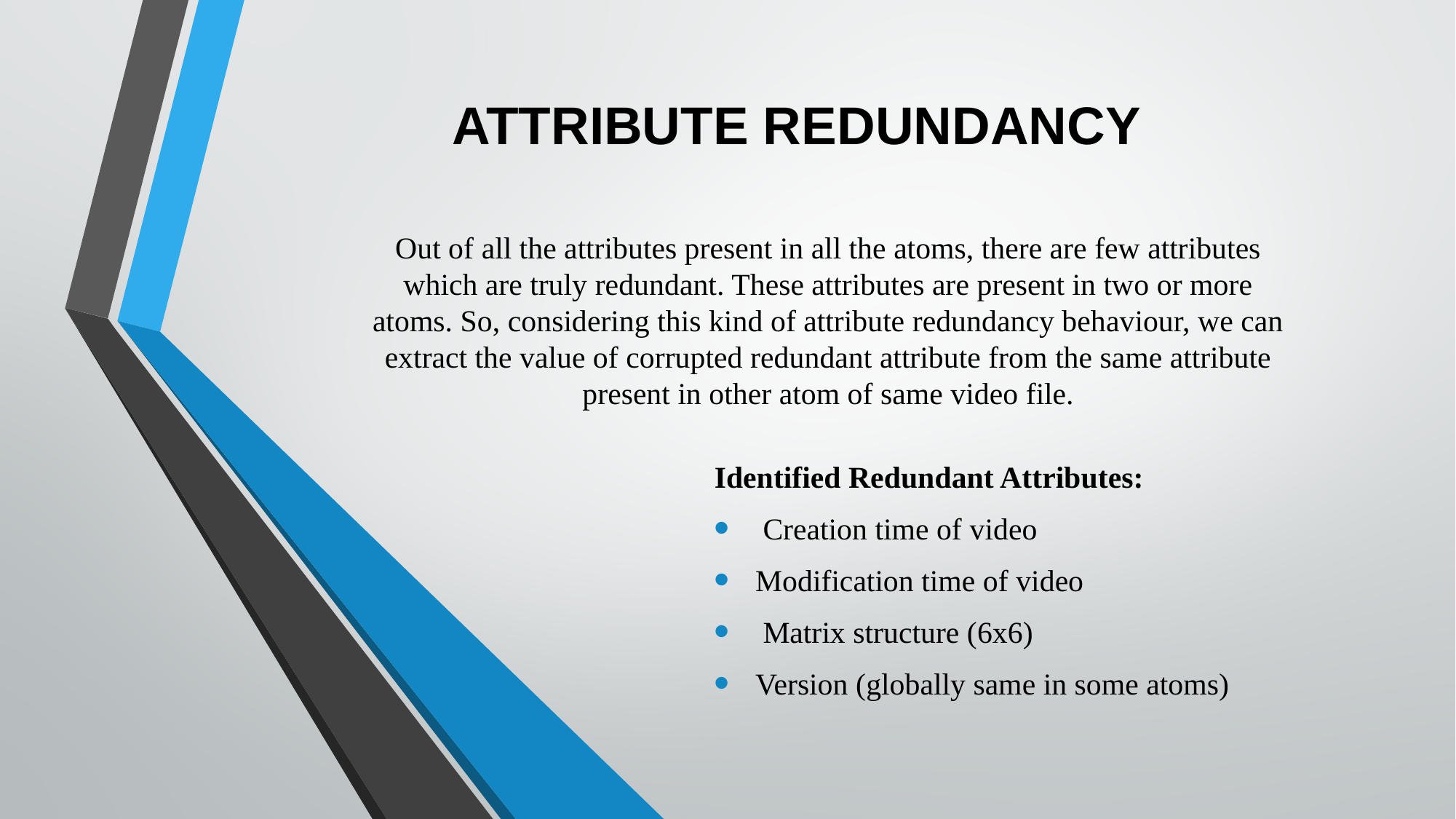

# ATTRIBUTE REDUNDANCY
Out of all the attributes present in all the atoms, there are few attributes which are truly redundant. These attributes are present in two or more atoms. So, considering this kind of attribute redundancy behaviour, we can extract the value of corrupted redundant attribute from the same attribute present in other atom of same video file.
Identified Redundant Attributes:
 Creation time of video
Modification time of video
 Matrix structure (6x6)
Version (globally same in some atoms)